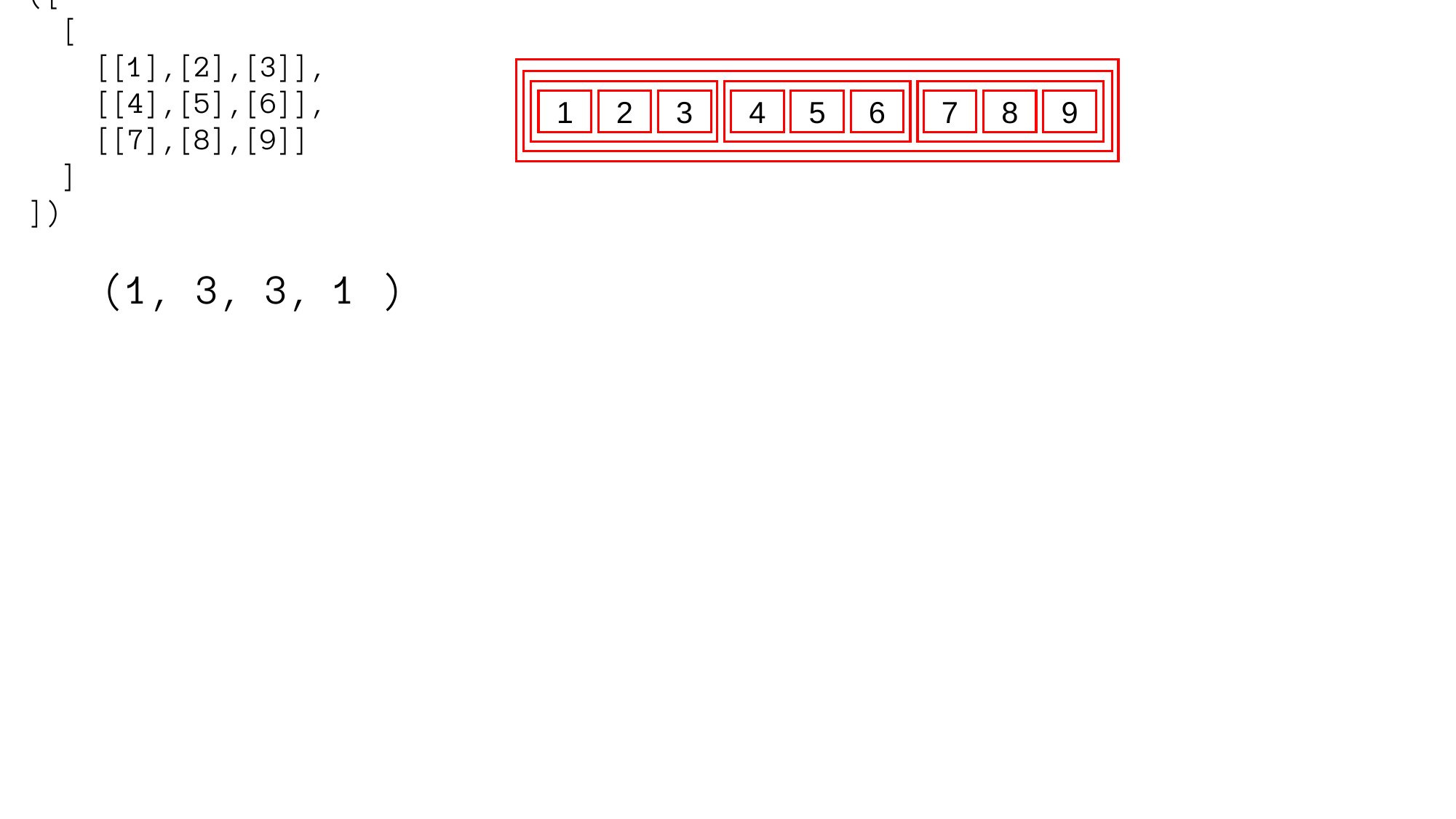

([
  [
    [[1],[2],[3]],
    [[4],[5],[6]],
    [[7],[8],[9]]
  ]
])

1
2
3
4
5
6
7
8
9
(1, 3, 3, 1 )